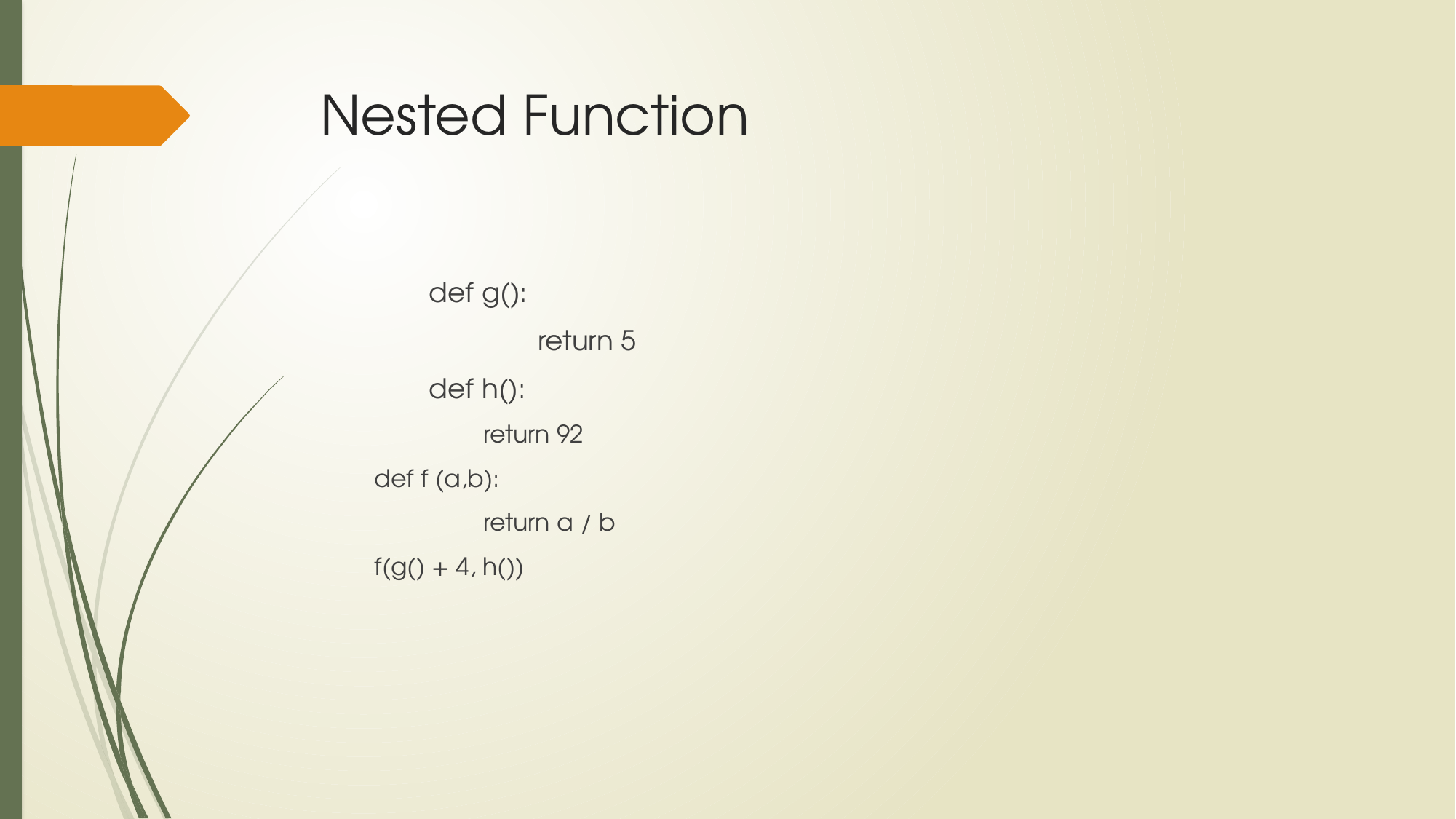

# Nested Function
	def g():
 		return 5
	def h():
	return 92
def f (a,b):
	return a / b
f(g() + 4, h())